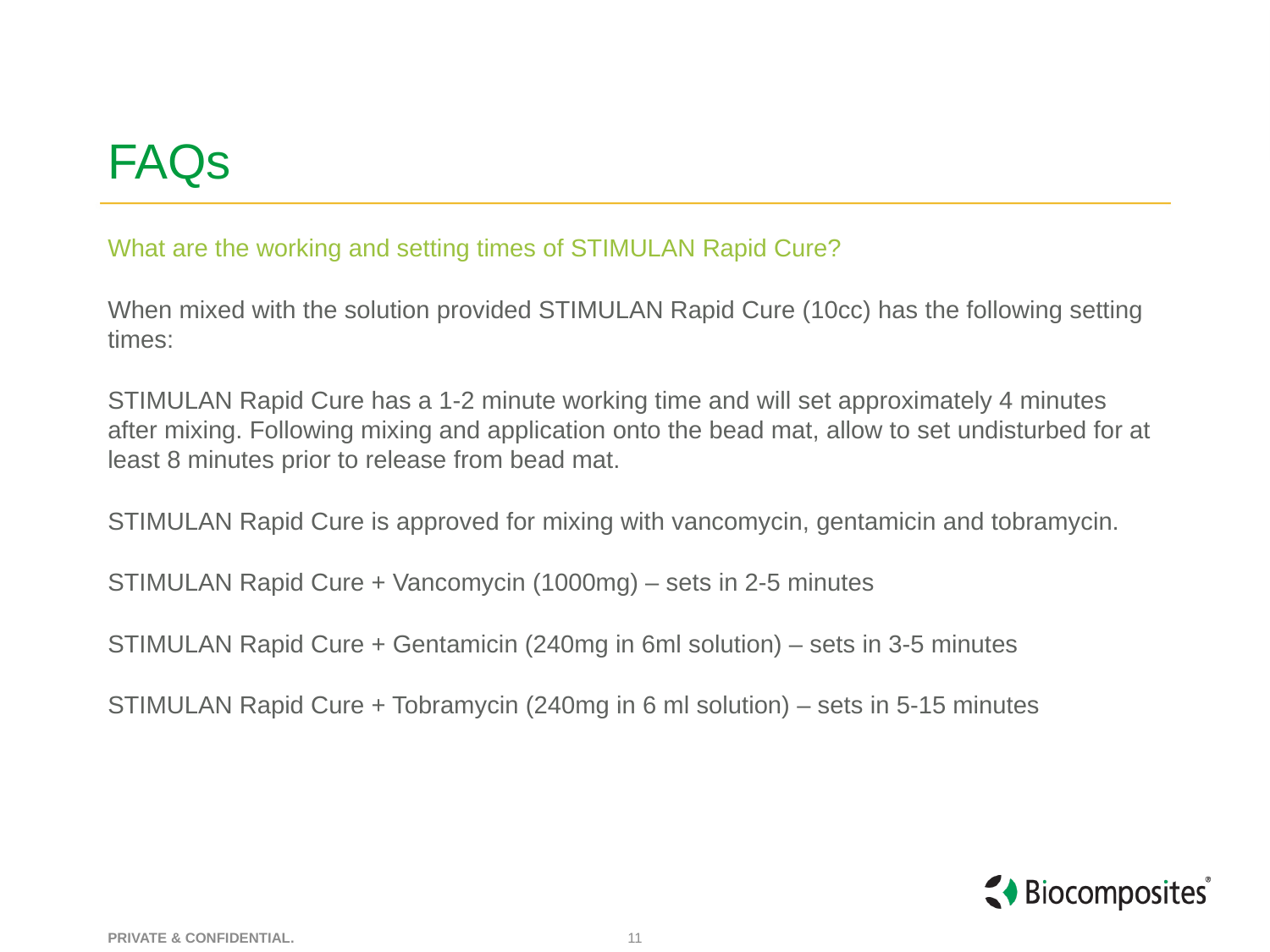

# FAQs
What are the working and setting times of STIMULAN Rapid Cure?
When mixed with the solution provided STIMULAN Rapid Cure (10cc) has the following setting times:
STIMULAN Rapid Cure has a 1-2 minute working time and will set approximately 4 minutes after mixing. Following mixing and application onto the bead mat, allow to set undisturbed for at least 8 minutes prior to release from bead mat.
STIMULAN Rapid Cure is approved for mixing with vancomycin, gentamicin and tobramycin.
STIMULAN Rapid Cure + Vancomycin (1000mg) – sets in 2-5 minutes
STIMULAN Rapid Cure + Gentamicin (240mg in 6ml solution) – sets in 3-5 minutes
STIMULAN Rapid Cure + Tobramycin (240mg in 6 ml solution) – sets in 5-15 minutes

11